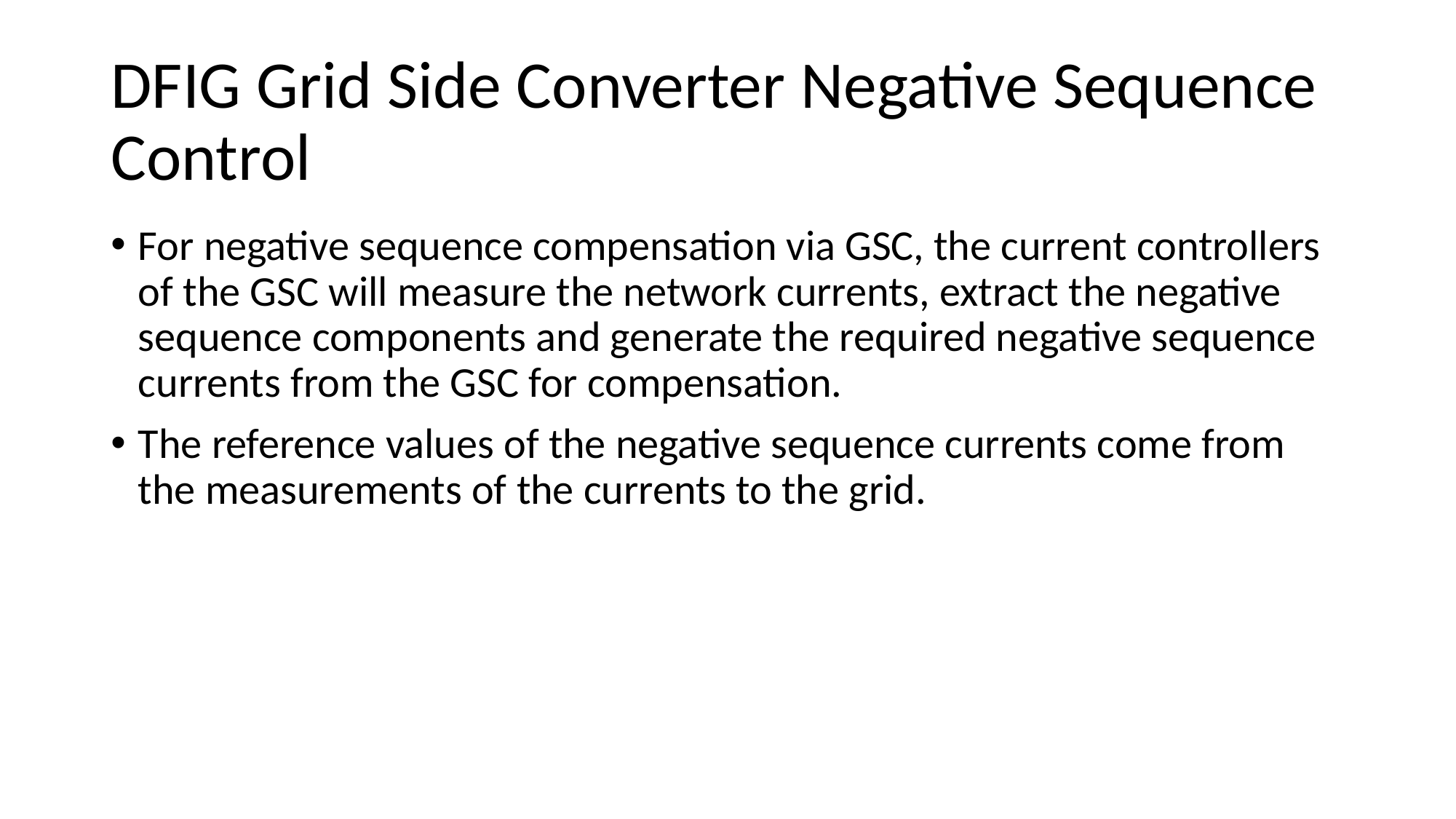

# DFIG Grid Side Converter Negative Sequence Control
For negative sequence compensation via GSC, the current controllers of the GSC will measure the network currents, extract the negative sequence components and generate the required negative sequence currents from the GSC for compensation.
The reference values of the negative sequence currents come from the measurements of the currents to the grid.